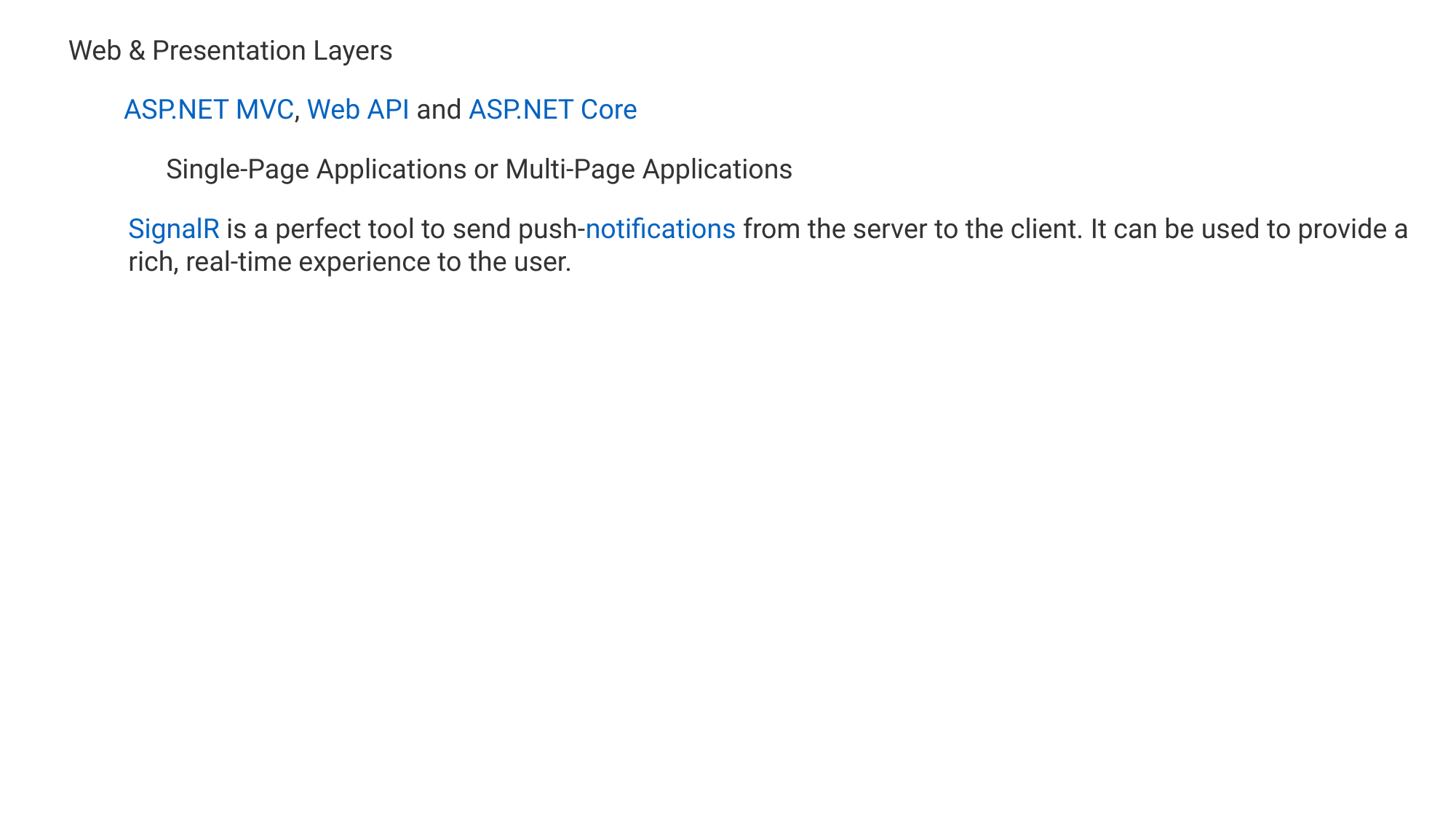

Web & Presentation Layers
 ASP.NET MVC, Web API and ASP.NET Core
Single-Page Applications or Multi-Page Applications
SignalR is a perfect tool to send push-notifications from the server to the client. It can be used to provide a rich, real-time experience to the user.